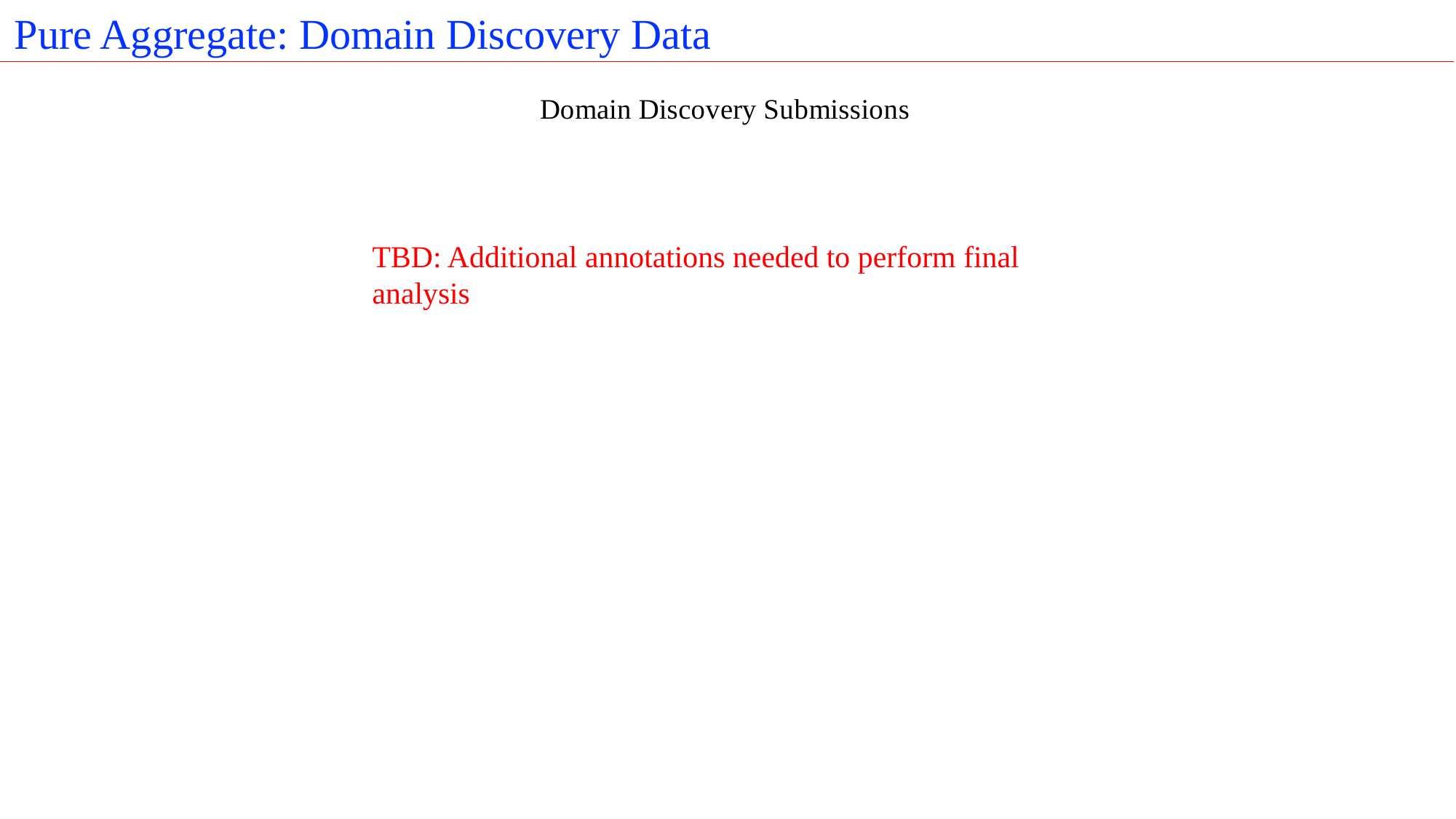

Pure Aggregate: Domain Discovery Data

### Chart: Domain Discovery Submissions

| Category |
|---|
TBD: Additional annotations needed to perform final analysis